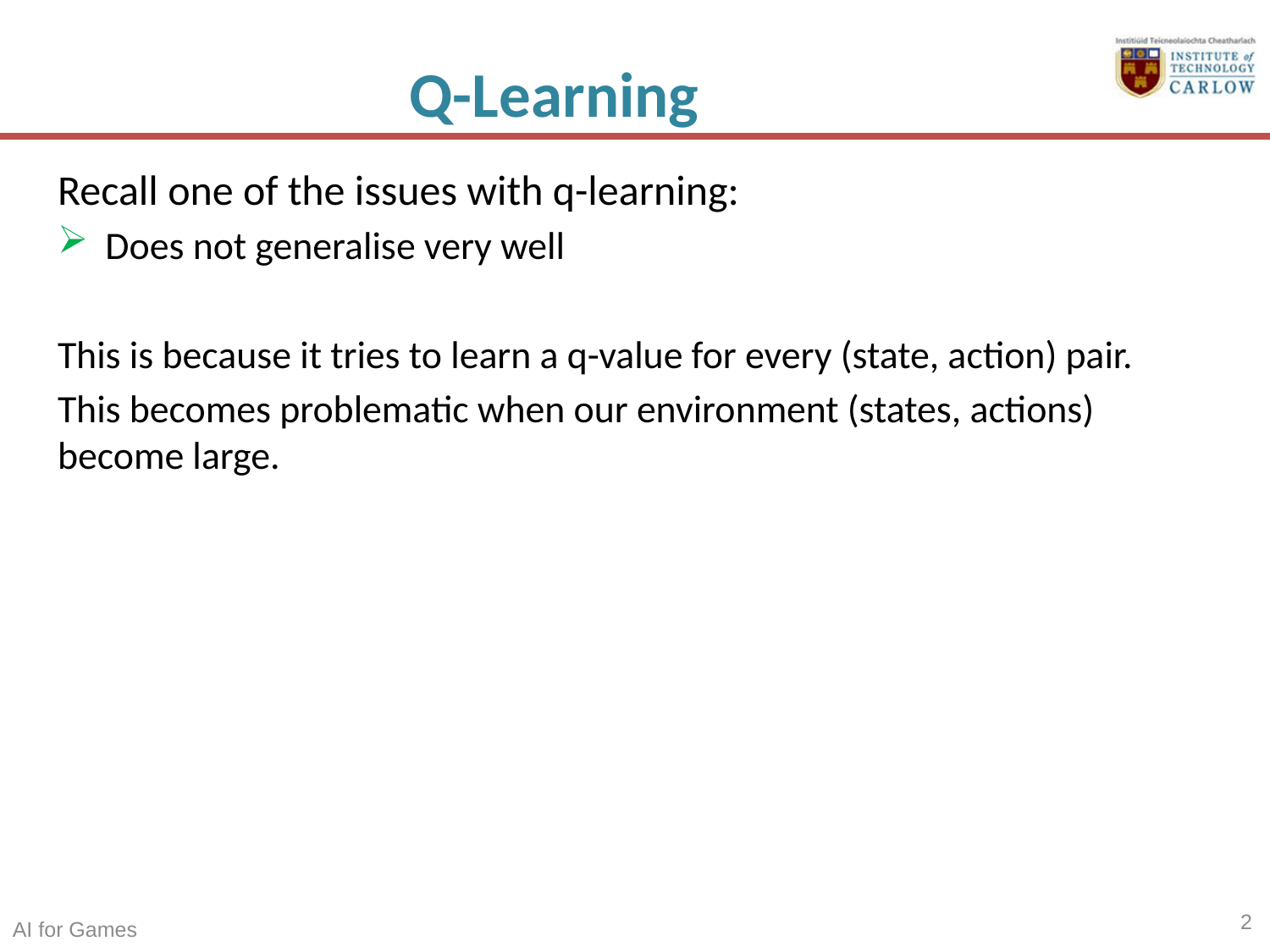

# Q-Learning
Recall one of the issues with q-learning:
Does not generalise very well

This is because it tries to learn a q-value for every (state, action) pair.
This becomes problematic when our environment (states, actions) become large.
2